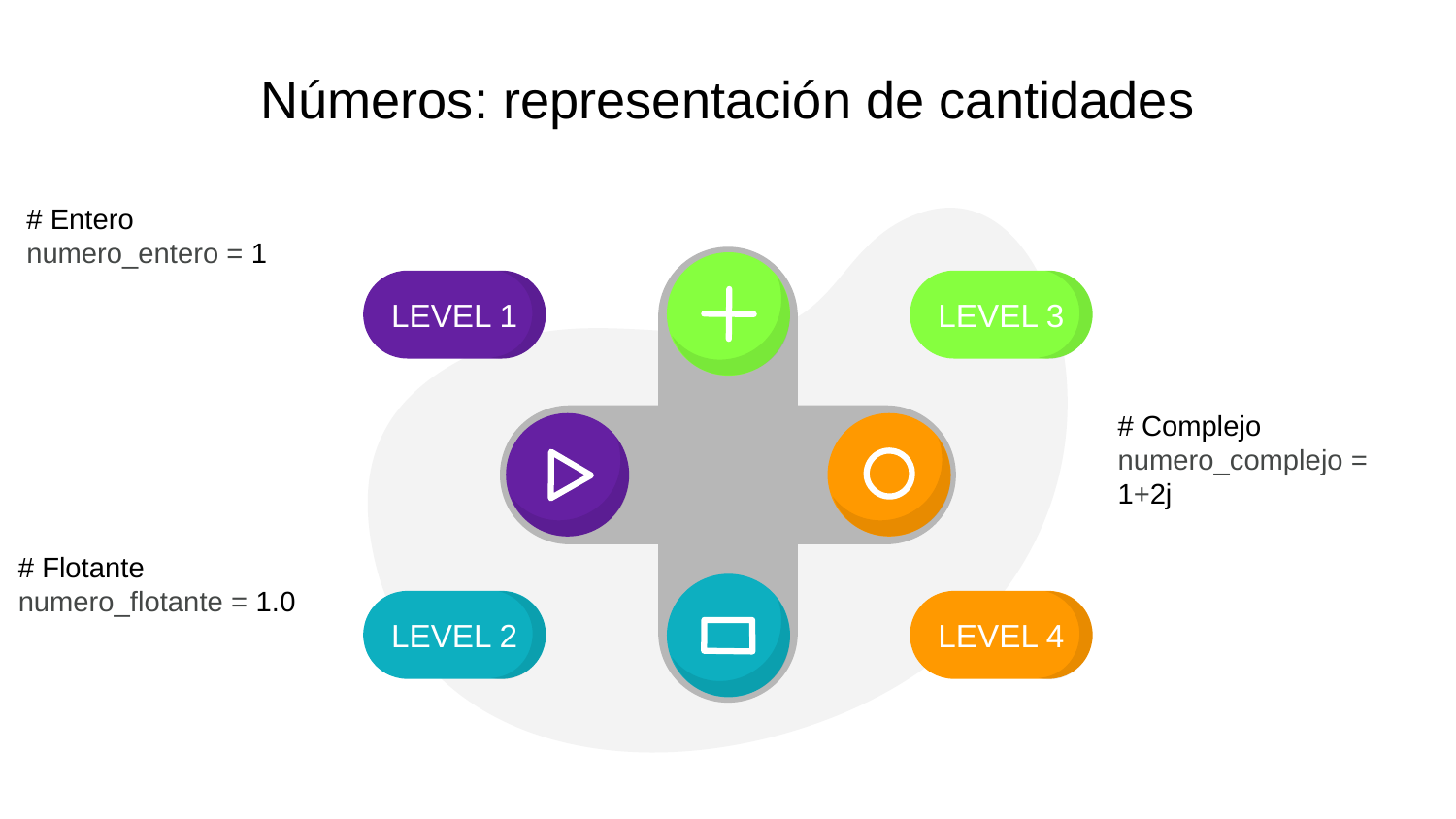

# Números: representación de cantidades
# Entero
numero_entero = 1

LEVEL 3

LEVEL 1

# Complejo
numero_complejo = 1+2j

LEVEL 4

# Flotante
numero_flotante = 1.0

LEVEL 2